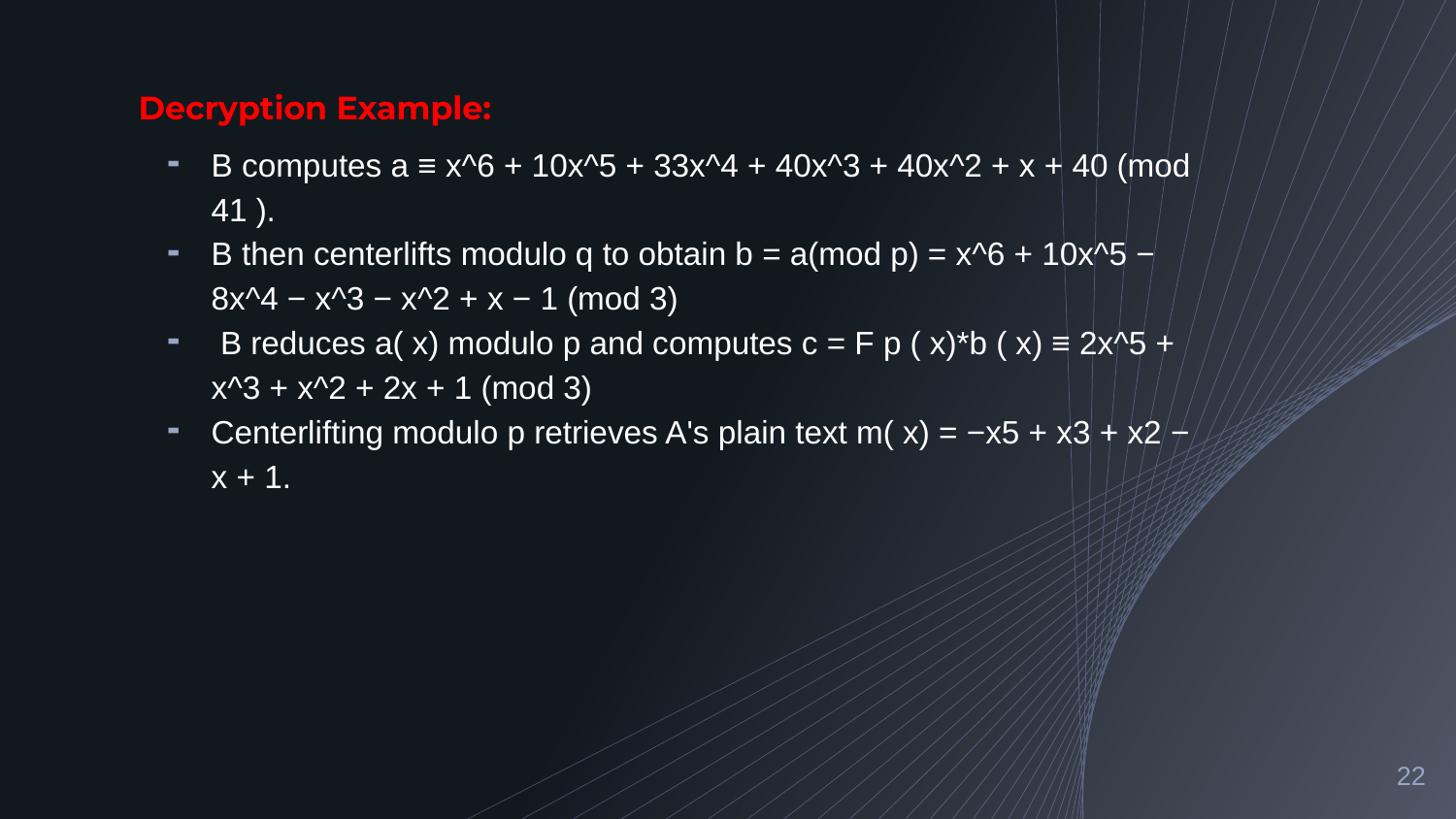

Decryption Example:
B computes a ≡ x^6 + 10x^5 + 33x^4 + 40x^3 + 40x^2 + x + 40 (mod 41 ).
B then centerlifts modulo q to obtain b = a(mod p) = x^6 + 10x^5 − 8x^4 − x^3 − x^2 + x − 1 (mod 3)
 B reduces a( x) modulo p and computes c = F p ( x)*b ( x) ≡ 2x^5 + x^3 + x^2 + 2x + 1 (mod 3)
Centerlifting modulo p retrieves A's plain text m( x) = −x5 + x3 + x2 − x + 1.
22